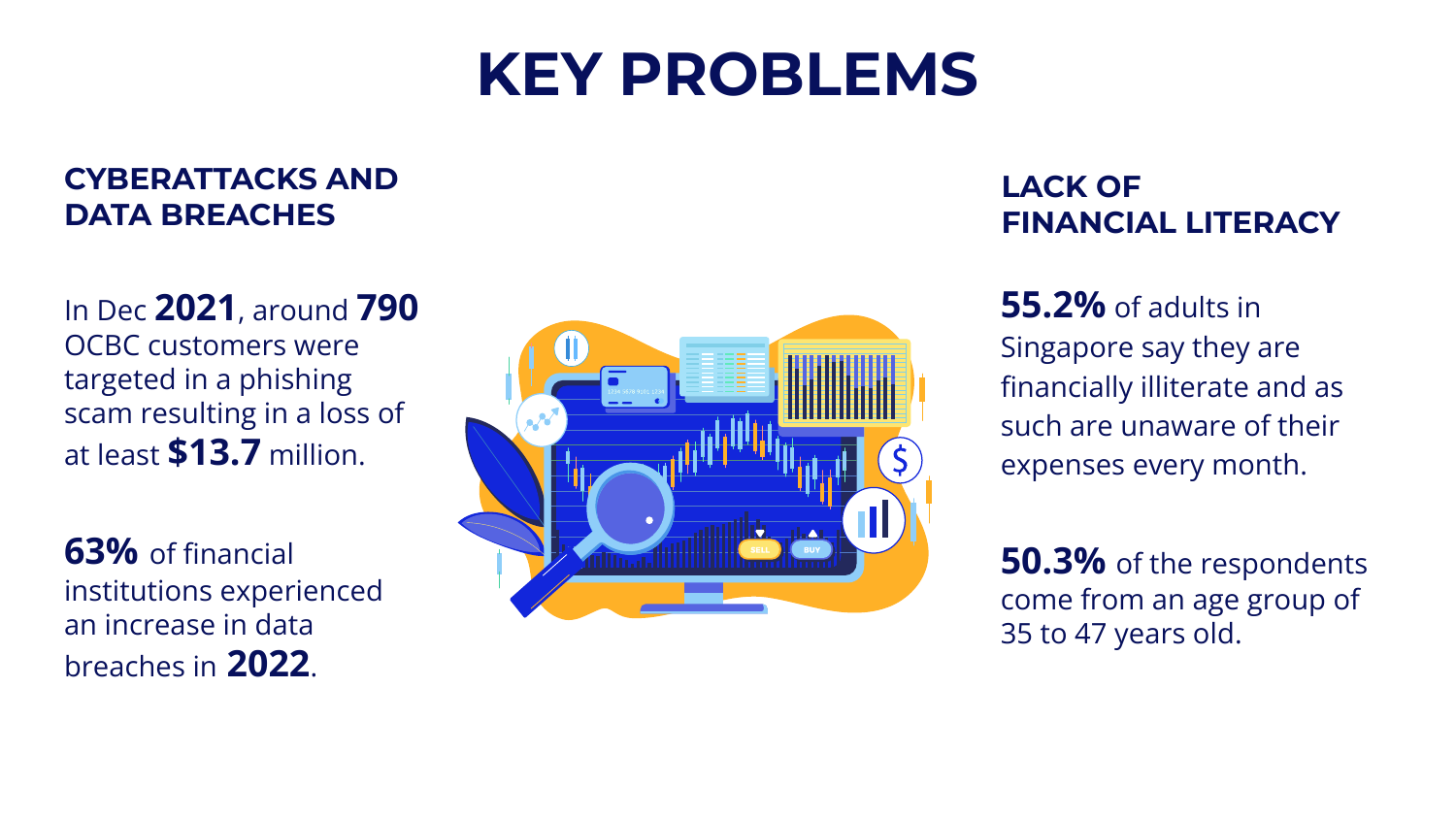

# KEY PROBLEMS
CYBERATTACKS AND DATA BREACHES
LACK OF
FINANCIAL LITERACY
55.2% of adults in Singapore say they are financially illiterate and as such are unaware of their expenses every month.

In Dec 2021, around 790 OCBC customers were targeted in a phishing scam resulting in a loss of at least $13.7 million.

63% of financial institutions experienced an increase in data breaches in 2022.
50.3% of the respondents come from an age group of 35 to 47 years old.